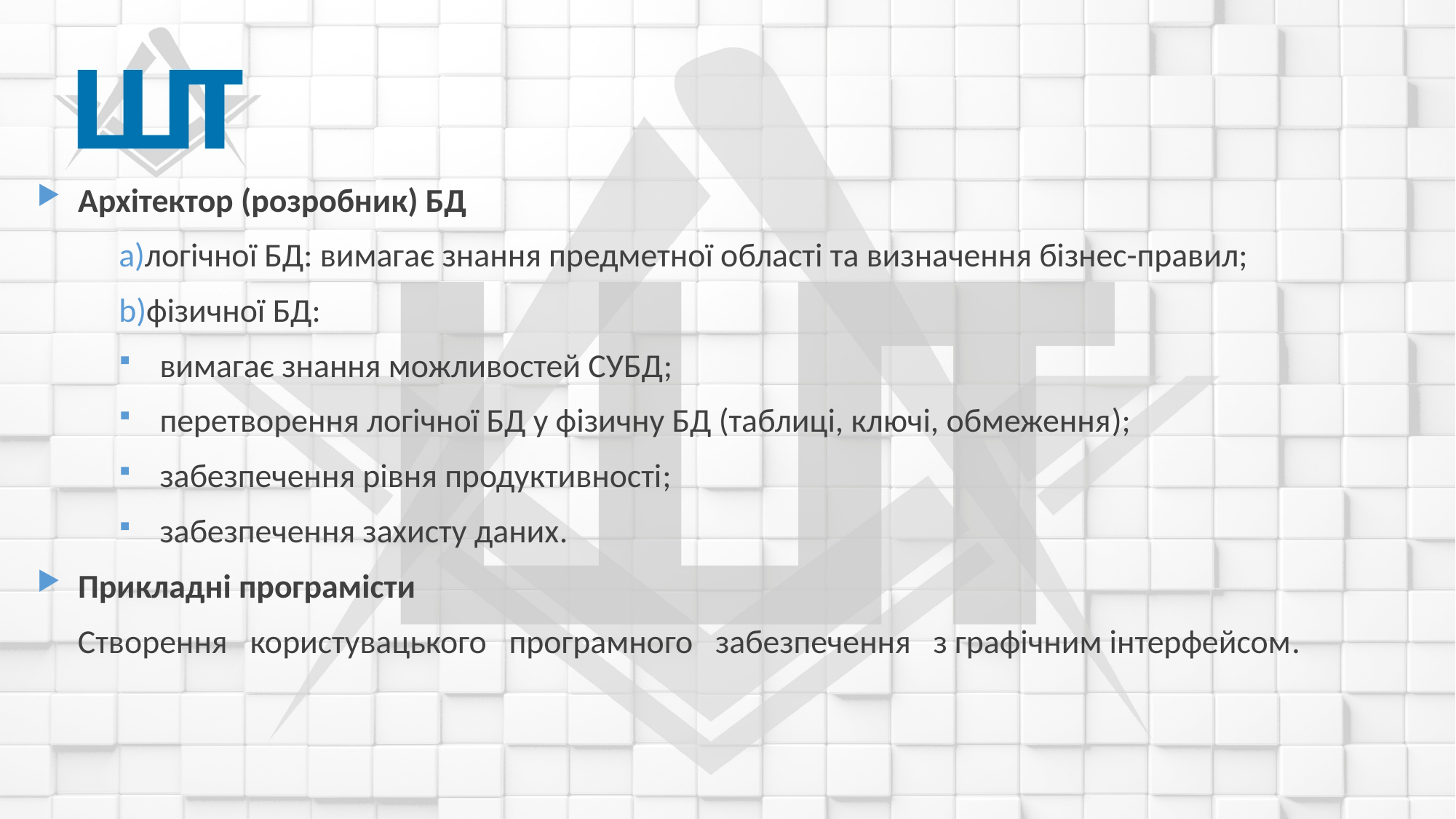

Архітектор (розробник) БД
логічної БД: вимагає знання предметної області та визначення бізнес-правил;
фізичної БД:
вимагає знання можливостей СУБД;
перетворення логічної БД у фізичну БД (таблиці, ключі, обмеження);
забезпечення рівня продуктивності;
забезпечення захисту даних.
Прикладні програмісти
Створення   користувацького   програмного   забезпечення   з графічним інтерфейсом.